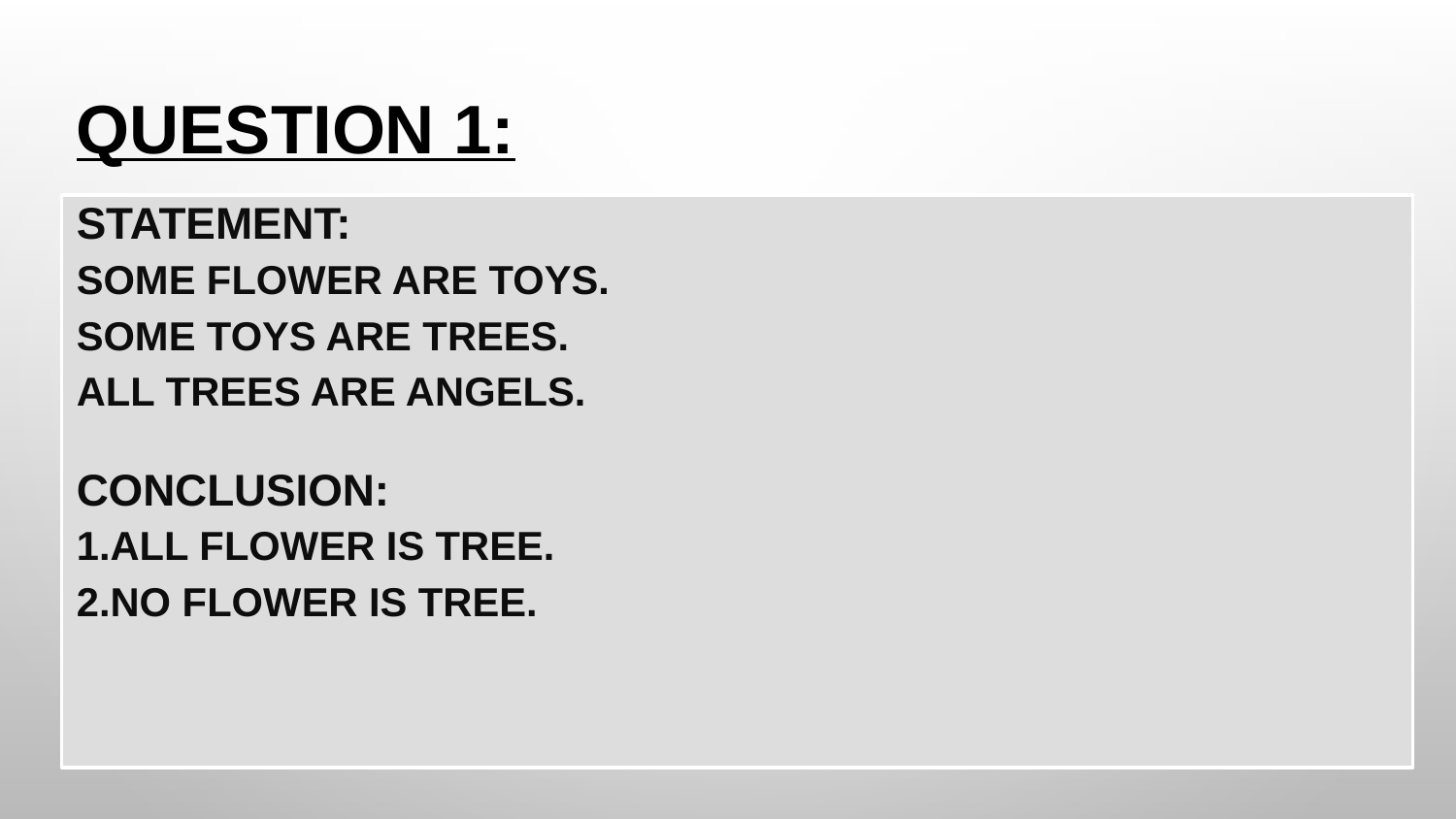

# Question 1:
STATEMENT:
Some Flower are Toys.
Some Toys are Trees.
All Trees are angels.

CONCLUSION:
1.All Flower is Tree.
2.No Flower is Tree.